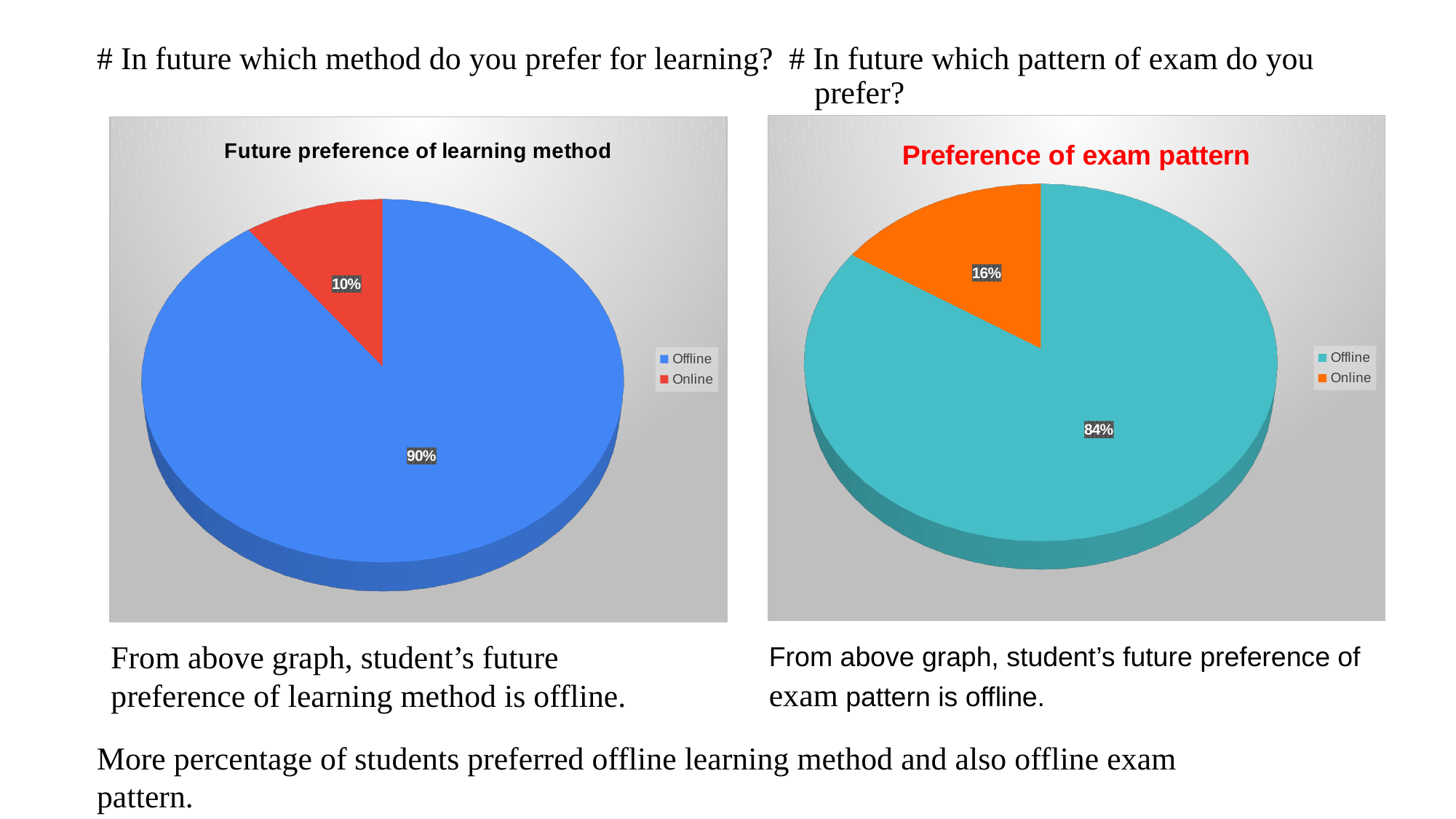

# # In future which method do you prefer for learning?  # In future which pattern of exam do you prefer?

[unsupported chart]

[unsupported chart]

From above graph, student’s future preference of learning method is offline.

From above graph, student’s future preference of exam pattern is offline.

More percentage of students preferred offline learning method and also offline exam pattern.